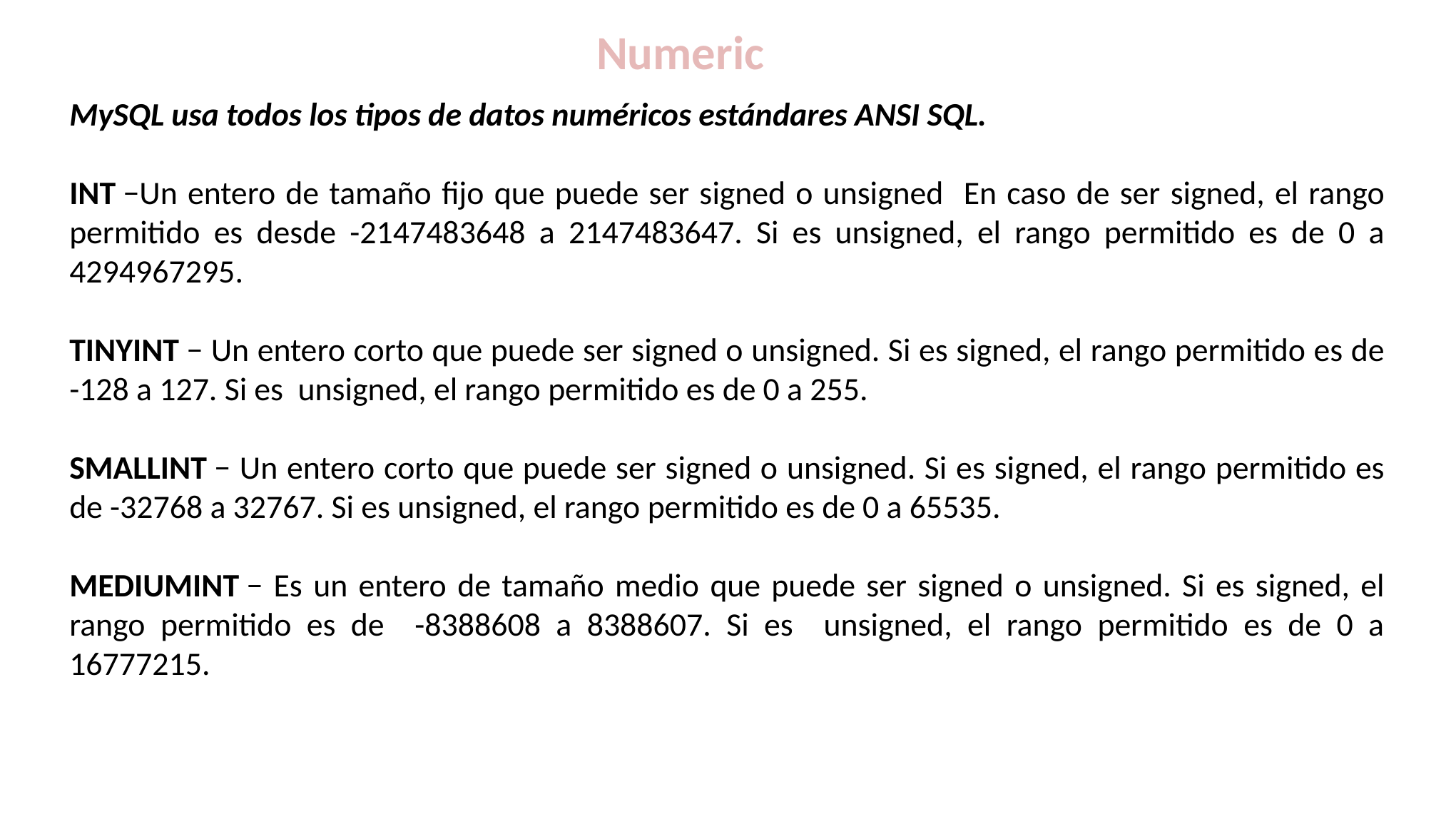

Numeric
MySQL usa todos los tipos de datos numéricos estándares ANSI SQL.

INT −Un entero de tamaño fijo que puede ser signed o unsigned  En caso de ser signed, el rango permitido es desde -2147483648 a 2147483647. Si es unsigned, el rango permitido es de 0 a 4294967295.

TINYINT − Un entero corto que puede ser signed o unsigned. Si es signed, el rango permitido es de -128 a 127. Si es  unsigned, el rango permitido es de 0 a 255.

SMALLINT − Un entero corto que puede ser signed o unsigned. Si es signed, el rango permitido es de -32768 a 32767. Si es unsigned, el rango permitido es de 0 a 65535.

MEDIUMINT − Es un entero de tamaño medio que puede ser signed o unsigned. Si es signed, el rango permitido es de  -8388608 a 8388607. Si es  unsigned, el rango permitido es de 0 a 16777215.